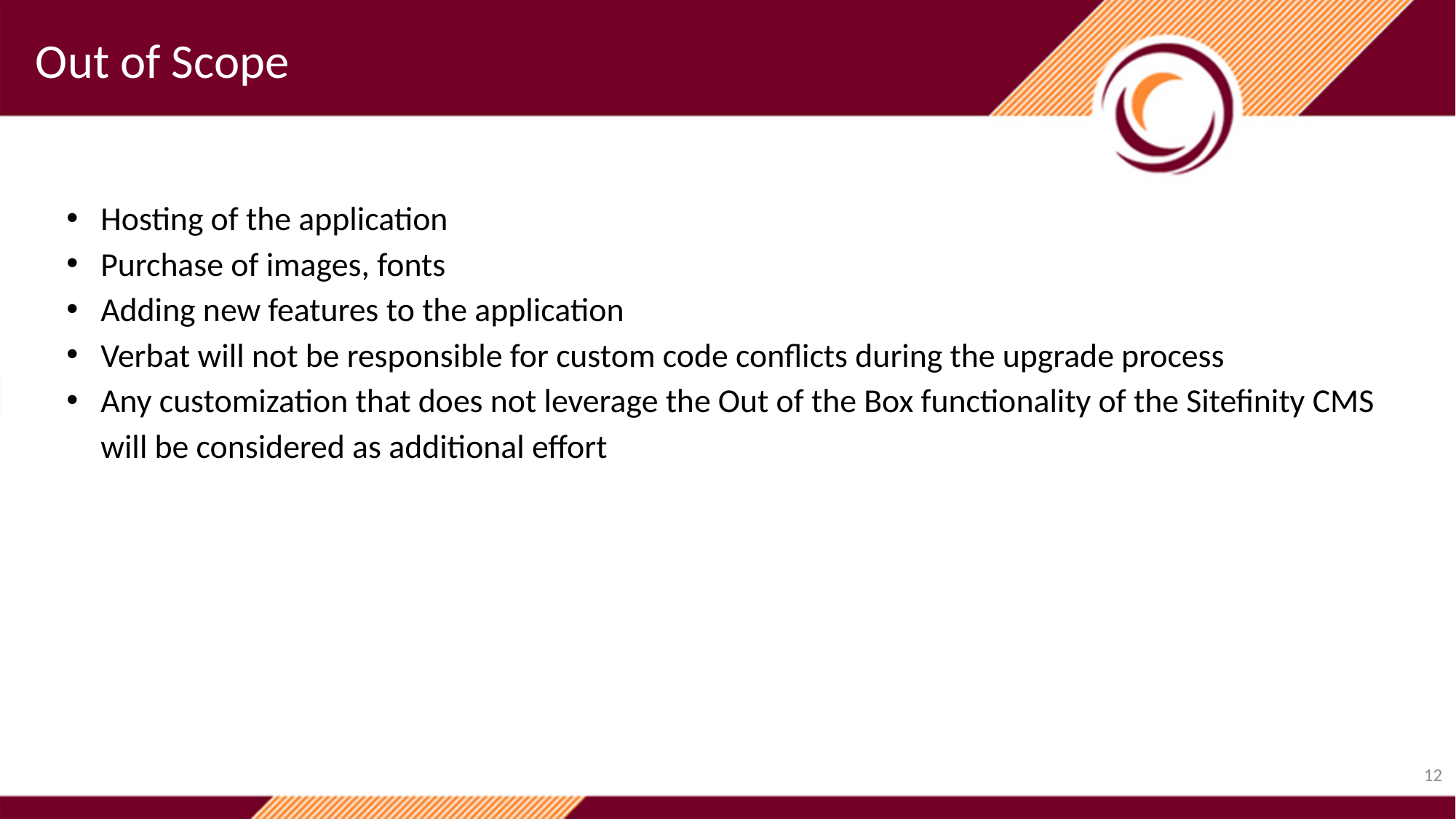

Out of Scope
Hosting of the application
Purchase of images, fonts
Adding new features to the application
Verbat will not be responsible for custom code conflicts during the upgrade process
Any customization that does not leverage the Out of the Box functionality of the Sitefinity CMS will be considered as additional effort

12